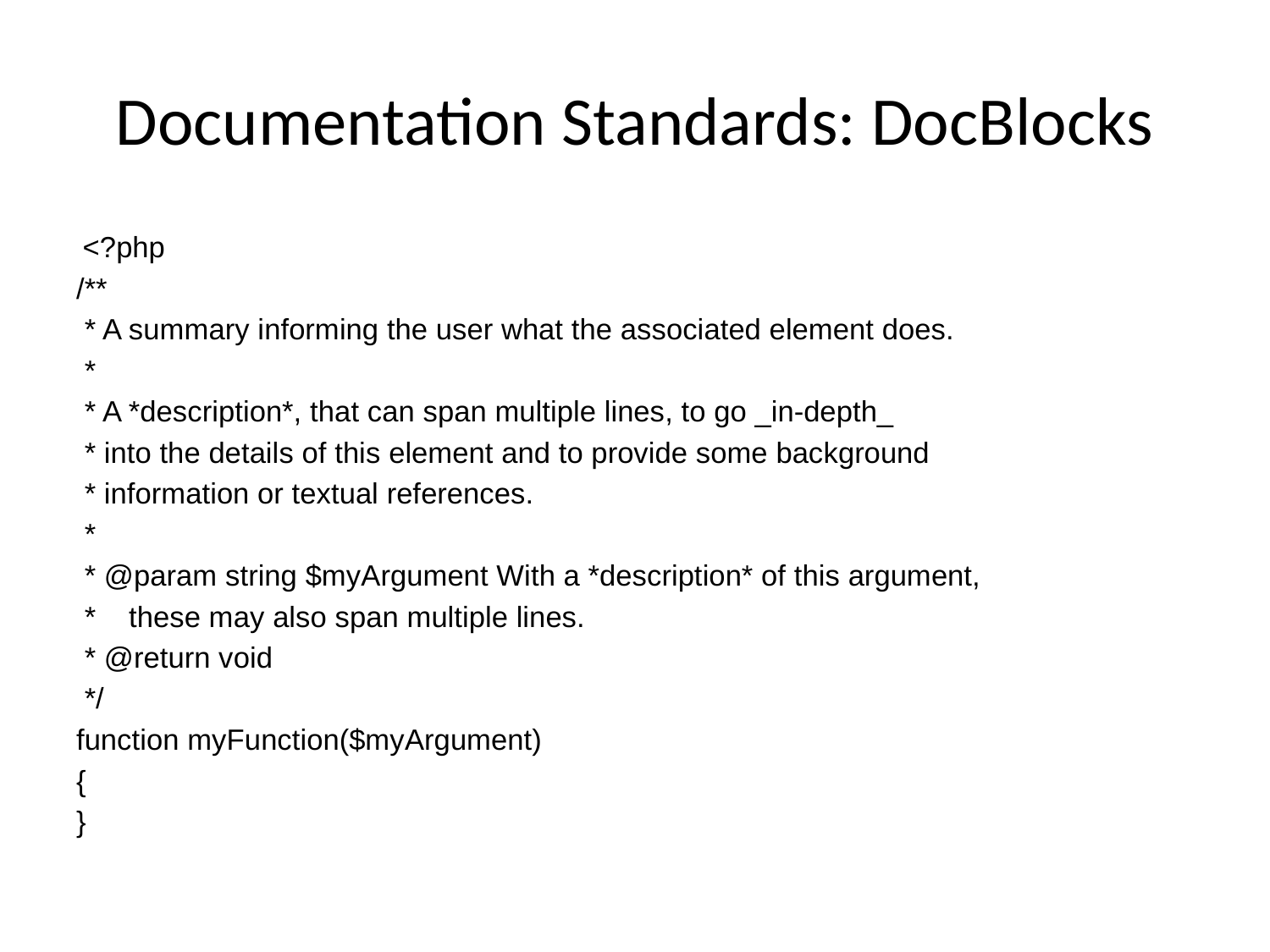

# Documentation Standards: DocBlocks
 <?php
/**
 * A summary informing the user what the associated element does.
 *
 * A *description*, that can span multiple lines, to go _in-depth_
 * into the details of this element and to provide some background
 * information or textual references.
 *
 * @param string $myArgument With a *description* of this argument,
 *    these may also span multiple lines.
 * @return void
 */
function myFunction($myArgument)
{
}